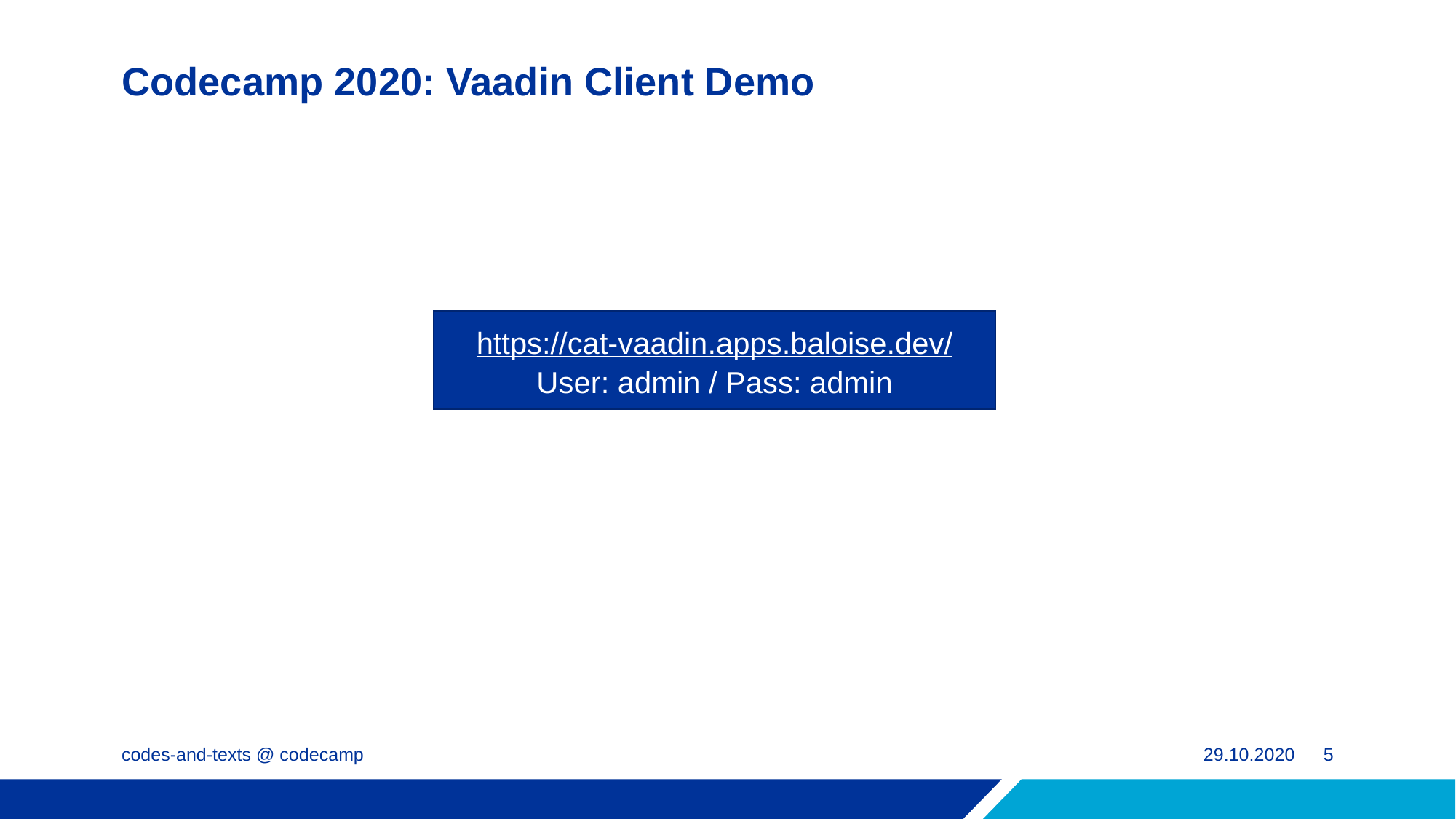

# Codecamp 2020: Vaadin Client Demo
https://cat-vaadin.apps.baloise.dev/
User: admin / Pass: admin
codes-and-texts @ codecamp
29.10.2020
5